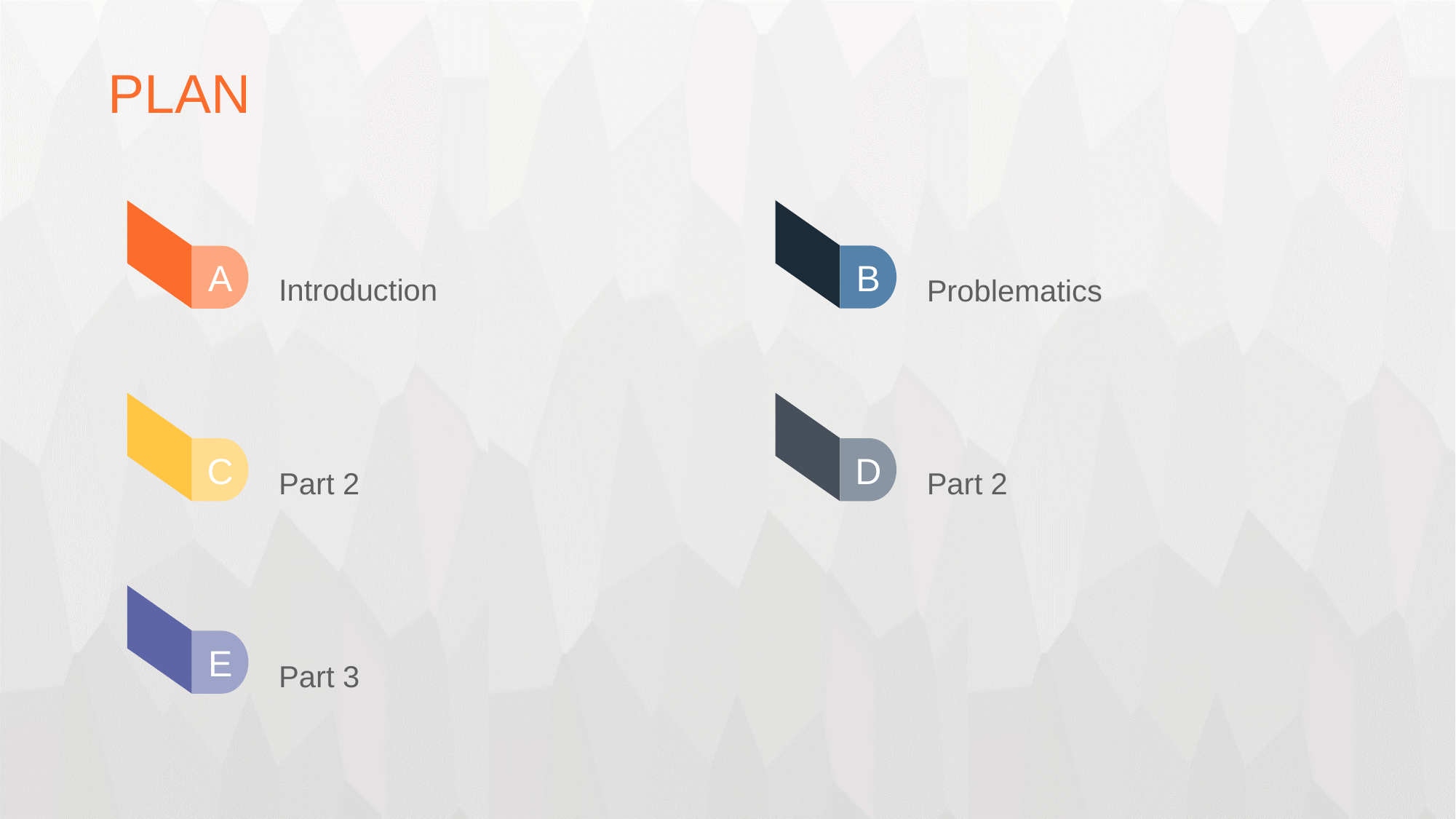

PLAN

Problematics
B

Introduction
A

Part 2
C

Part 2
D

Part 3
E